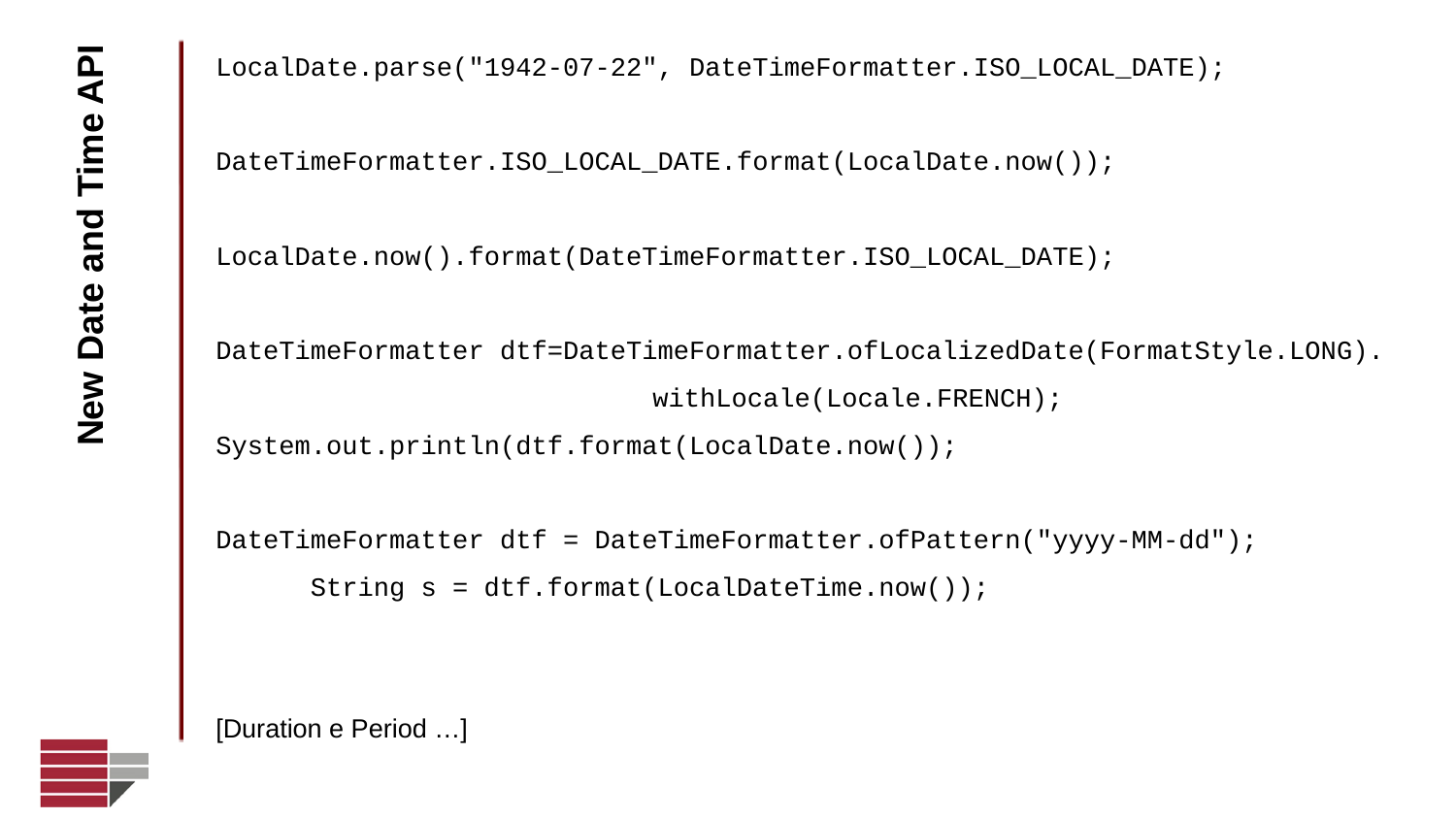

LocalDate.parse("1942-07-22", DateTimeFormatter.ISO_LOCAL_DATE);

DateTimeFormatter.ISO_LOCAL_DATE.format(LocalDate.now());

LocalDate.now().format(DateTimeFormatter.ISO_LOCAL_DATE);

DateTimeFormatter dtf=DateTimeFormatter.ofLocalizedDate(FormatStyle.LONG).
			withLocale(Locale.FRENCH);
System.out.println(dtf.format(LocalDate.now());

DateTimeFormatter dtf = DateTimeFormatter.ofPattern("yyyy-MM-dd");
      String s = dtf.format(LocalDateTime.now());

[Duration e Period …]

# New Date and Time API